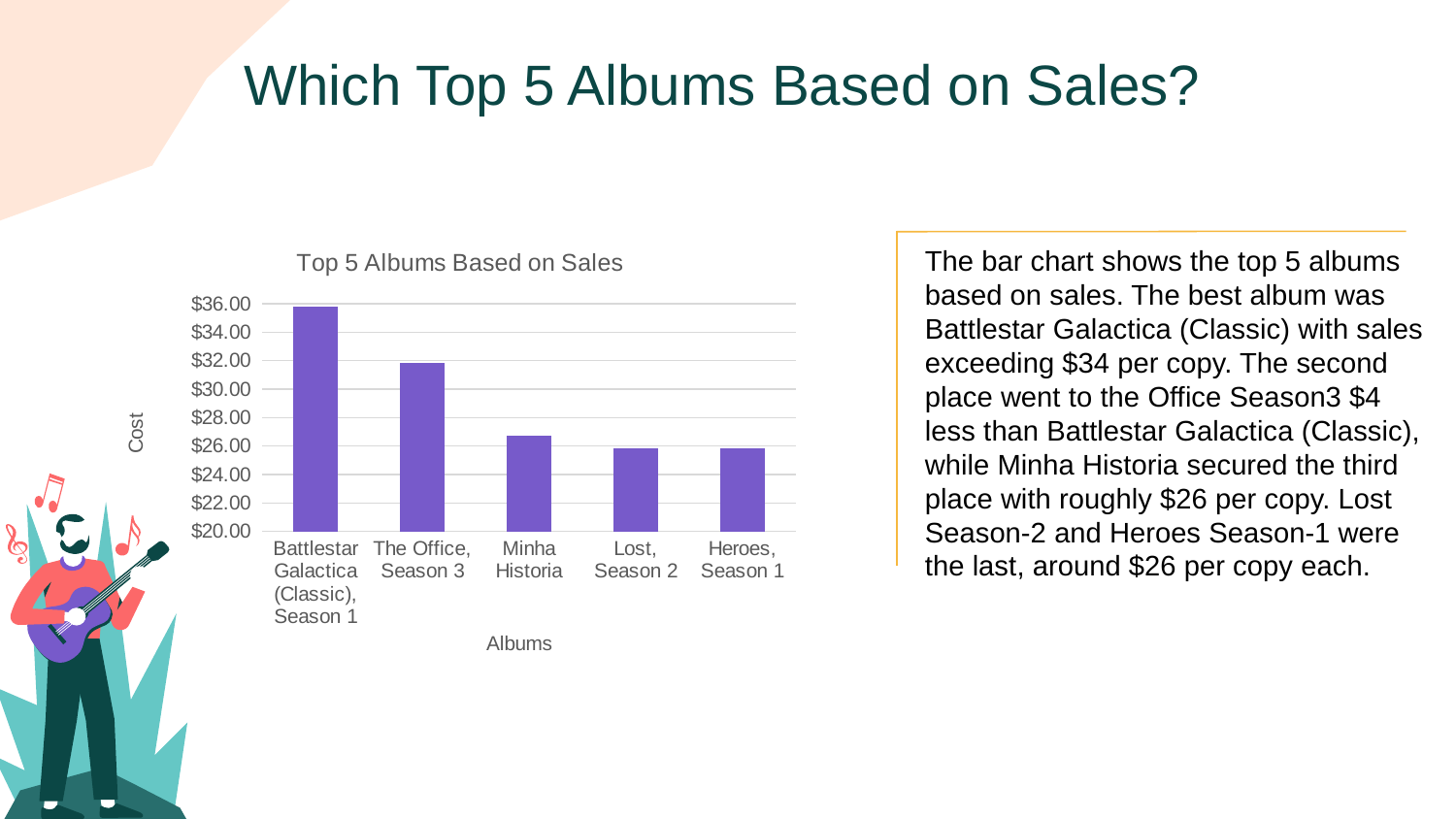

# Which Top 5 Albums Based on Sales?

### Chart: Top 5 Albums Based on Sales

| Category |  |
|---|---|
| Battlestar Galactica (Classic), Season 1 | 35.82 |
| The Office, Season 3 | 31.84 |
| Minha Historia | 26.73 |
| Lost, Season 2 | 25.87 |
| Heroes, Season 1 | 25.87 |
The bar chart shows the top 5 albums based on sales. The best album was Battlestar Galactica (Classic) with sales exceeding $34 per copy. The second place went to the Office Season3 $4 less than Battlestar Galactica (Classic), while Minha Historia secured the third place with roughly $26 per copy. Lost Season-2 and Heroes Season-1 were the last, around $26 per copy each.